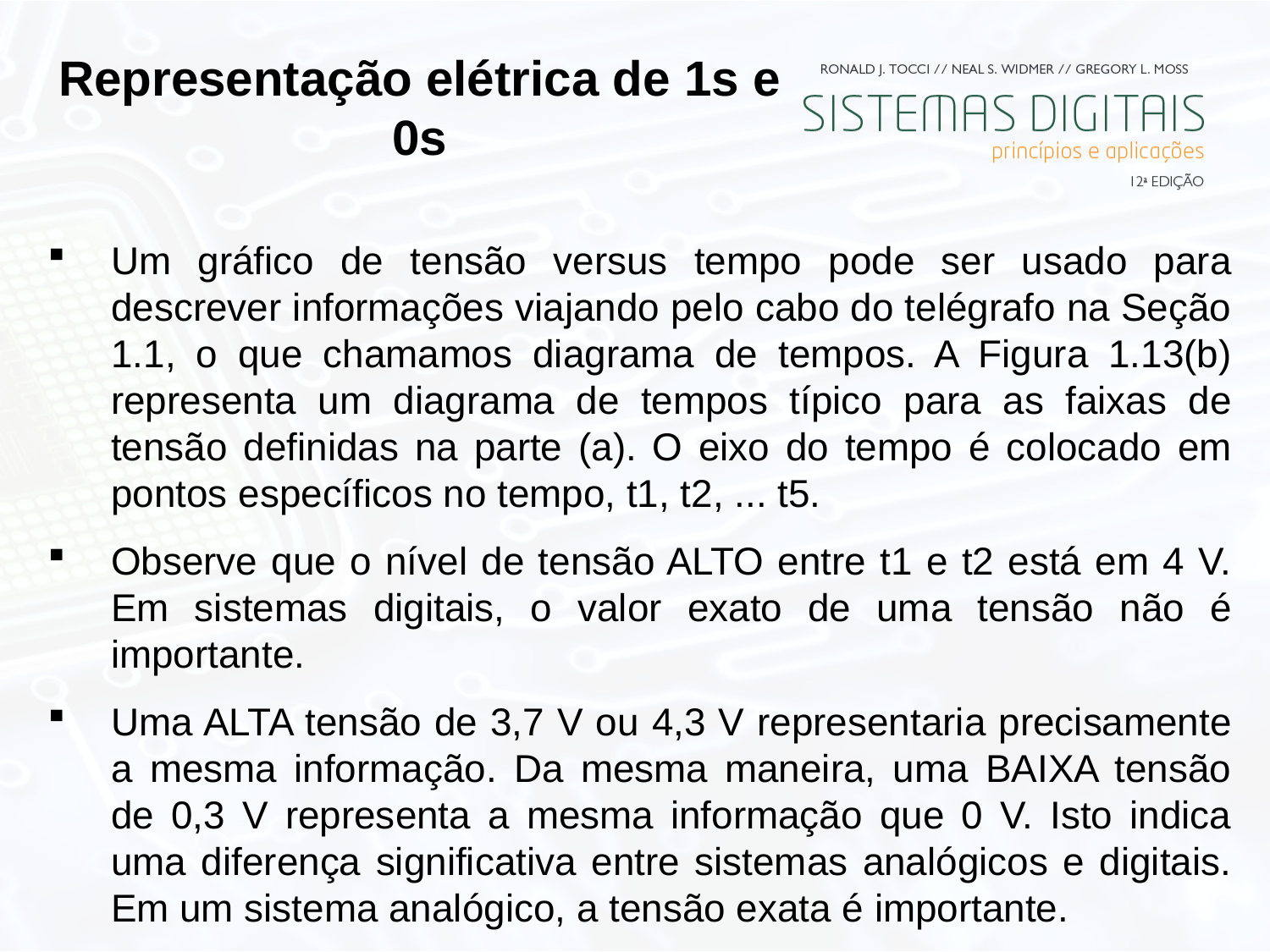

# Representação elétrica de 1s e 0s
Um gráfico de tensão versus tempo pode ser usado para descrever informações viajando pelo cabo do telégrafo na Seção 1.1, o que chamamos diagrama de tempos. A Figura 1.13(b) representa um diagrama de tempos típico para as faixas de tensão definidas na parte (a). O eixo do tempo é colocado em pontos específicos no tempo, t1, t2, ... t5.
Observe que o nível de tensão ALTO entre t1 e t2 está em 4 V. Em sistemas digitais, o valor exato de uma tensão não é importante.
Uma ALTA tensão de 3,7 V ou 4,3 V representaria precisamente a mesma informação. Da mesma maneira, uma BAIXA tensão de 0,3 V representa a mesma informação que 0 V. Isto indica uma diferença significativa entre sistemas analógicos e digitais. Em um sistema analógico, a tensão exata é importante.